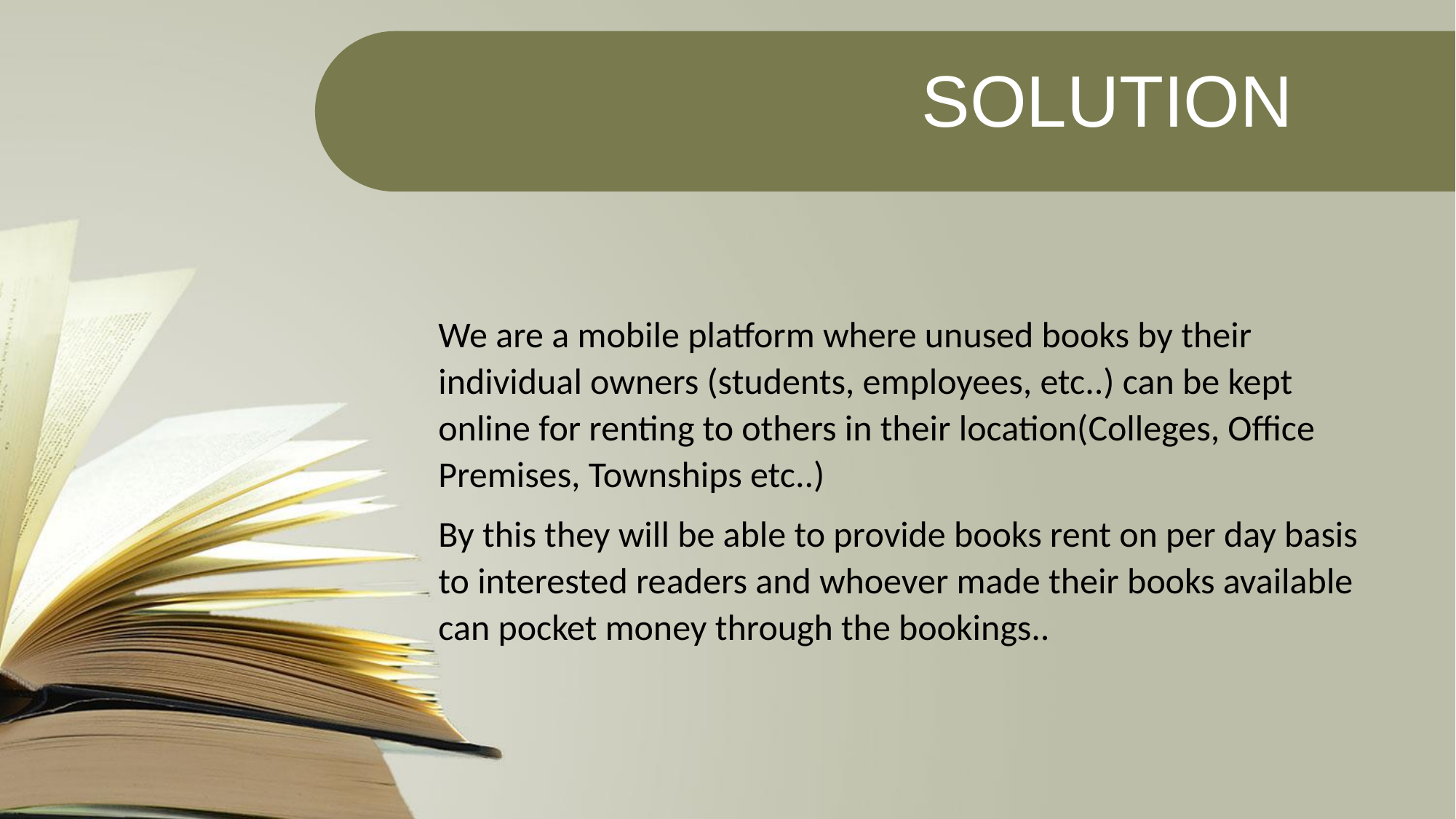

SOLUTION
We are a mobile platform where unused books by their individual owners (students, employees, etc..) can be kept online for renting to others in their location(Colleges, Office Premises, Townships etc..)
By this they will be able to provide books rent on per day basis to interested readers and whoever made their books available can pocket money through the bookings..